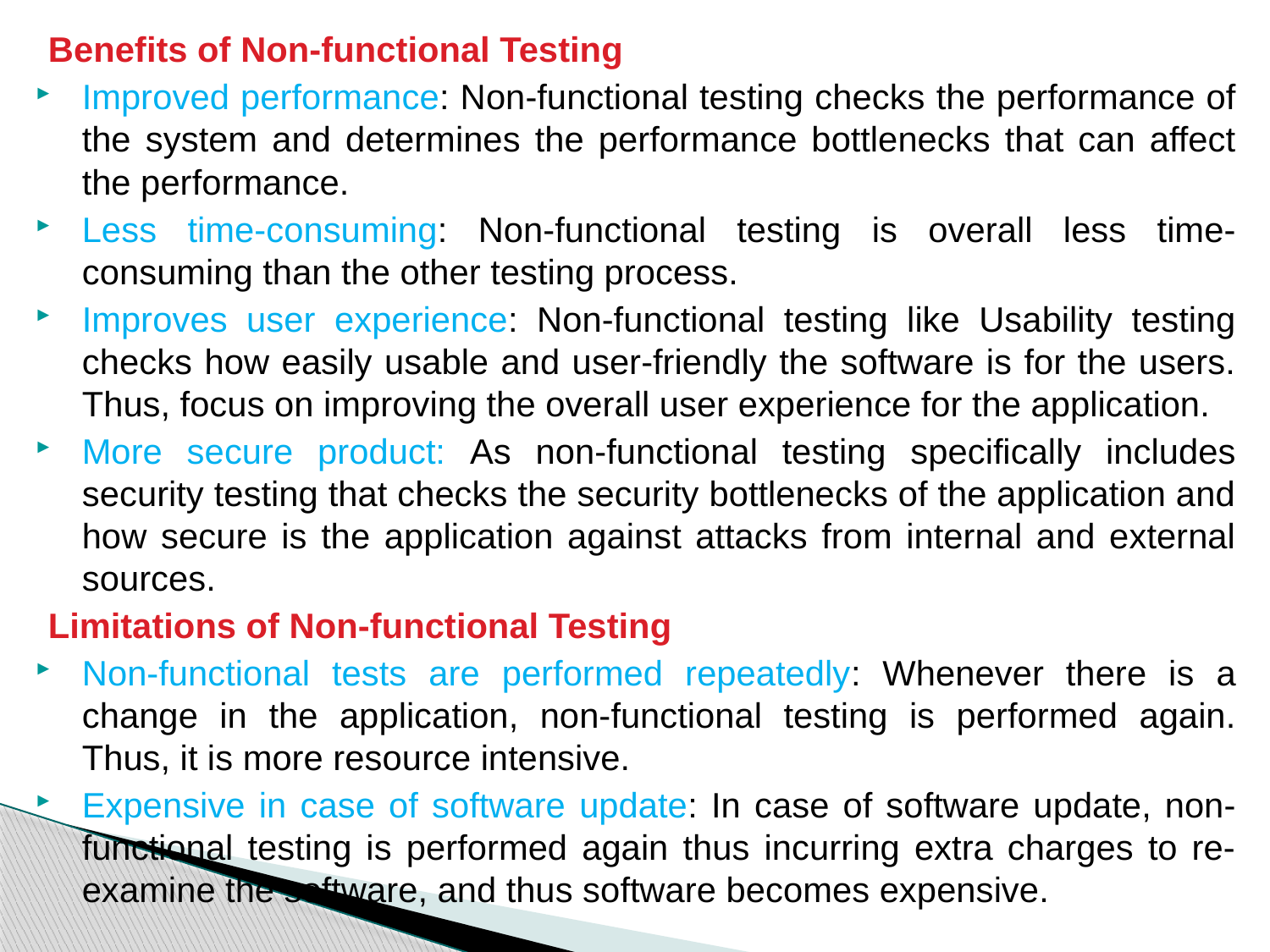

Benefits of Non-functional Testing
Improved performance: Non-functional testing checks the performance of the system and determines the performance bottlenecks that can affect the performance.
Less time-consuming: Non-functional testing is overall less time-consuming than the other testing process.
Improves user experience: Non-functional testing like Usability testing checks how easily usable and user-friendly the software is for the users. Thus, focus on improving the overall user experience for the application.
More secure product: As non-functional testing specifically includes security testing that checks the security bottlenecks of the application and how secure is the application against attacks from internal and external sources.
Limitations of Non-functional Testing
Non-functional tests are performed repeatedly: Whenever there is a change in the application, non-functional testing is performed again. Thus, it is more resource intensive.
Expensive in case of software update: In case of software update, non-functional testing is performed again thus incurring extra charges to re-examine the software, and thus software becomes expensive.